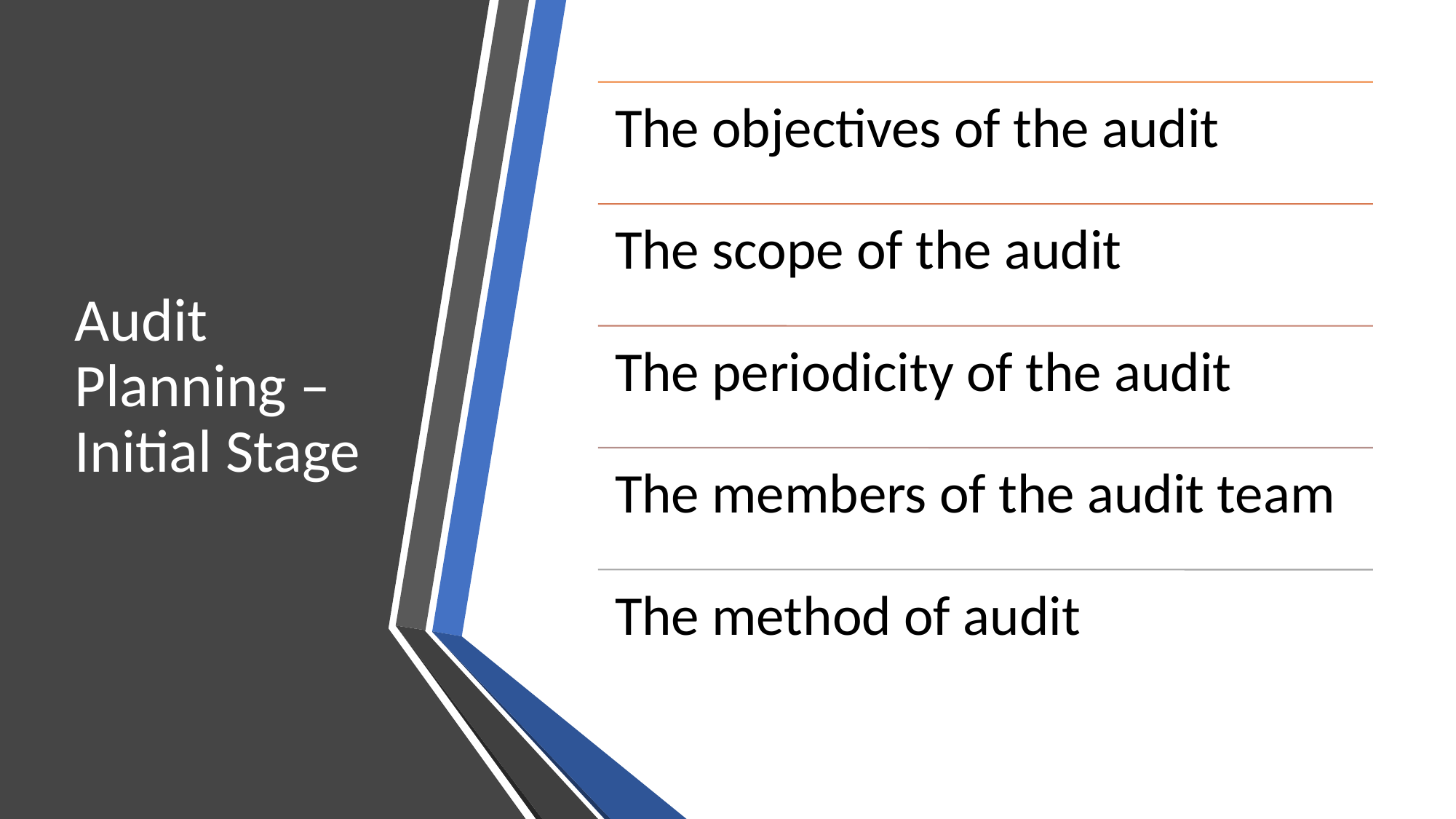

# Audit Planning – Initial Stage
The objectives of the audit
The scope of the audit
The periodicity of the audit
The members of the audit team
The method of audit